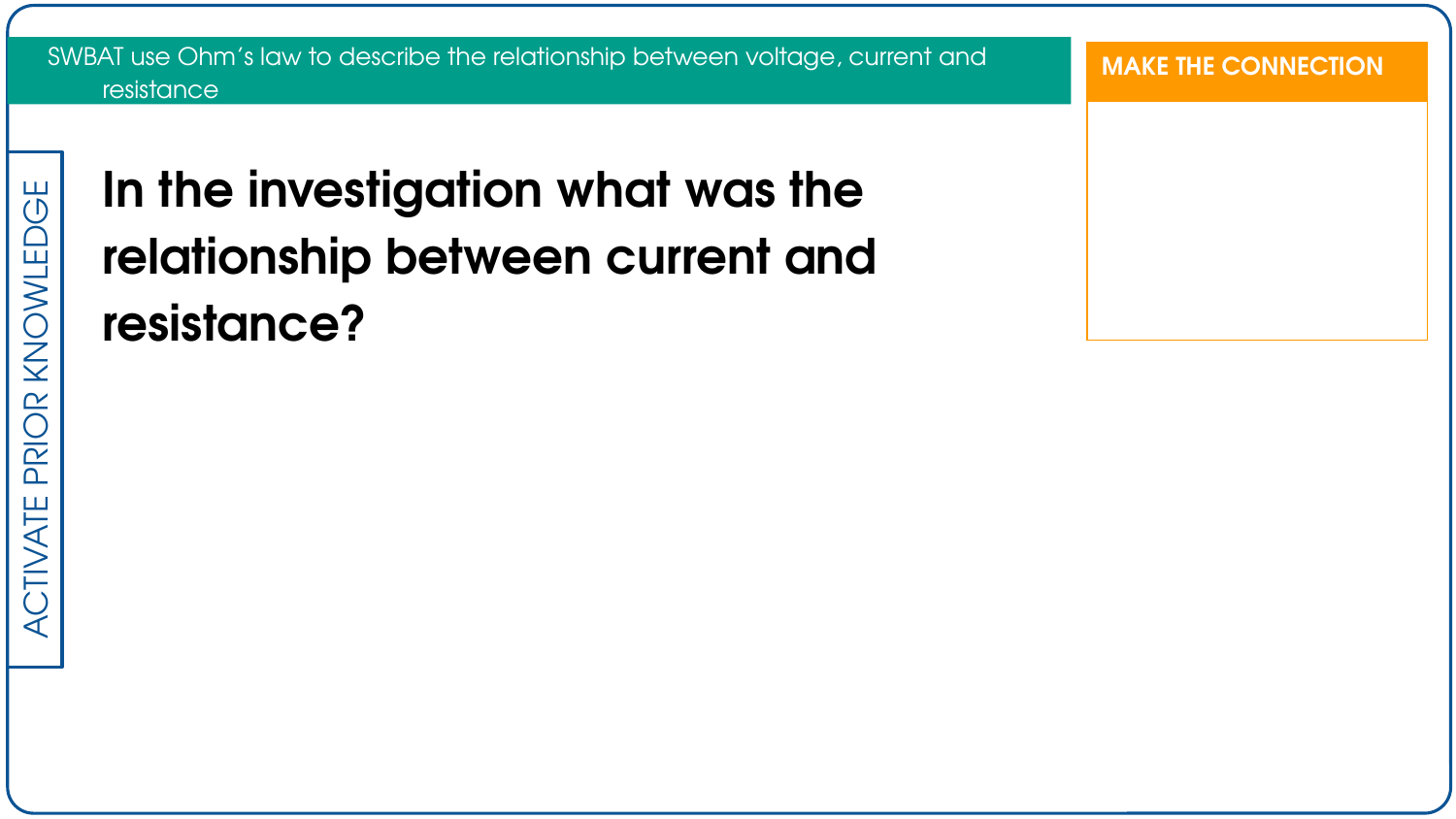

SWBAT use Ohm’s law to describe the relationship between voltage, current and resistance
| MAKE THE CONNECTION |
| --- |
|  |
In the investigation what was the relationship between current and resistance?